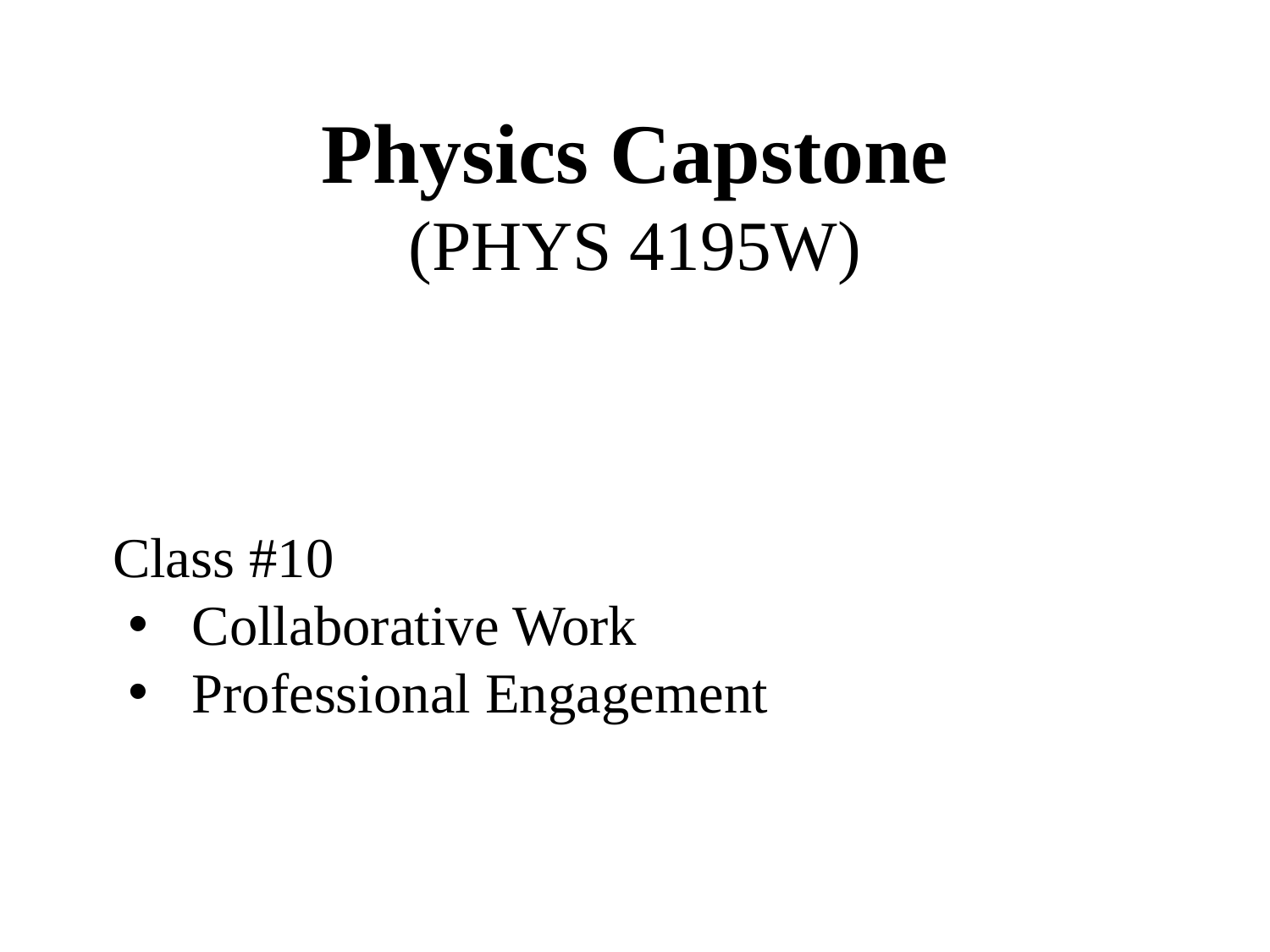

Physics Capstone
(PHYS 4195W)
Class #10
Collaborative Work
Professional Engagement